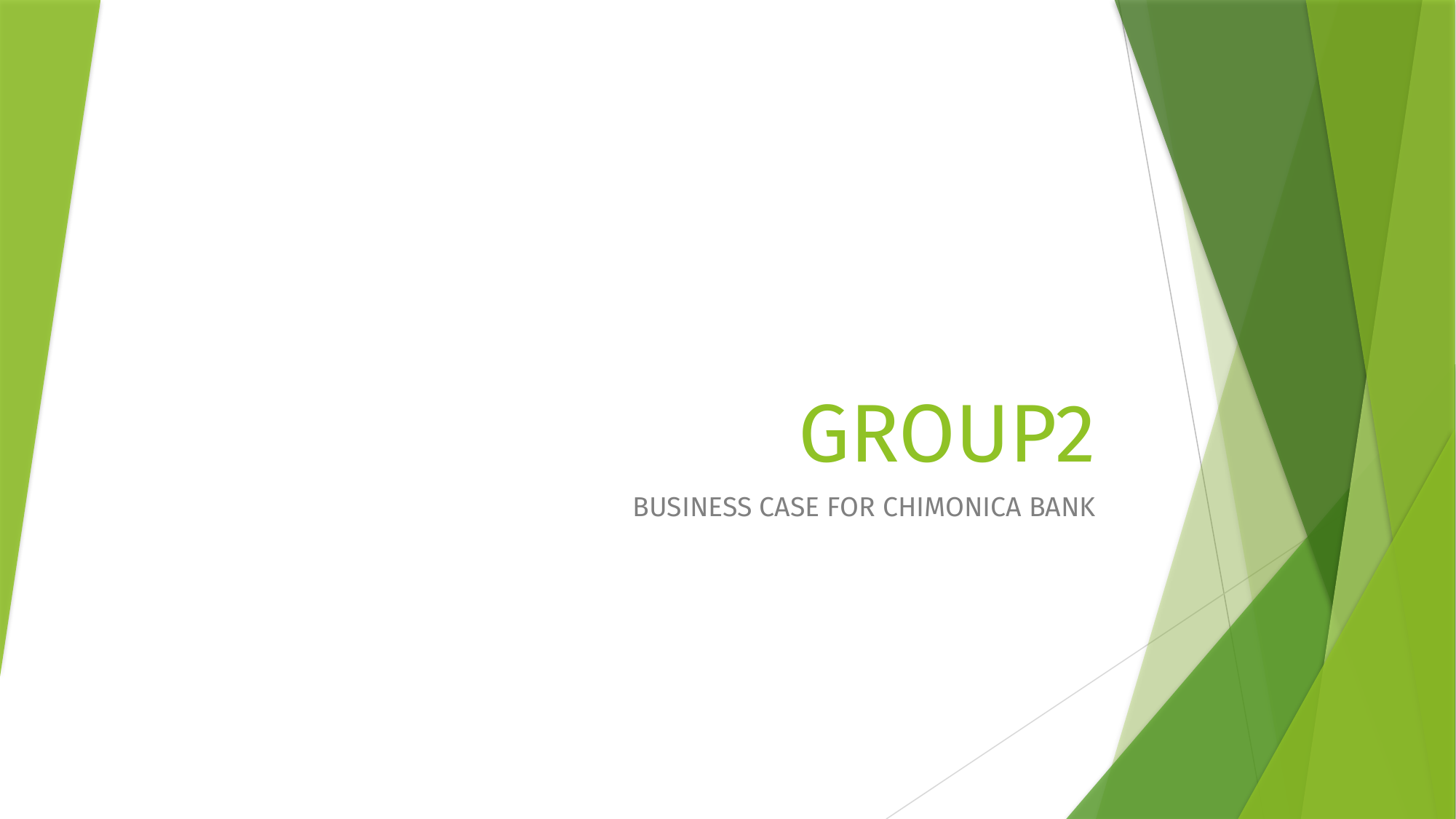

# GROUP2
BUSINESS CASE FOR CHIMONICA BANK